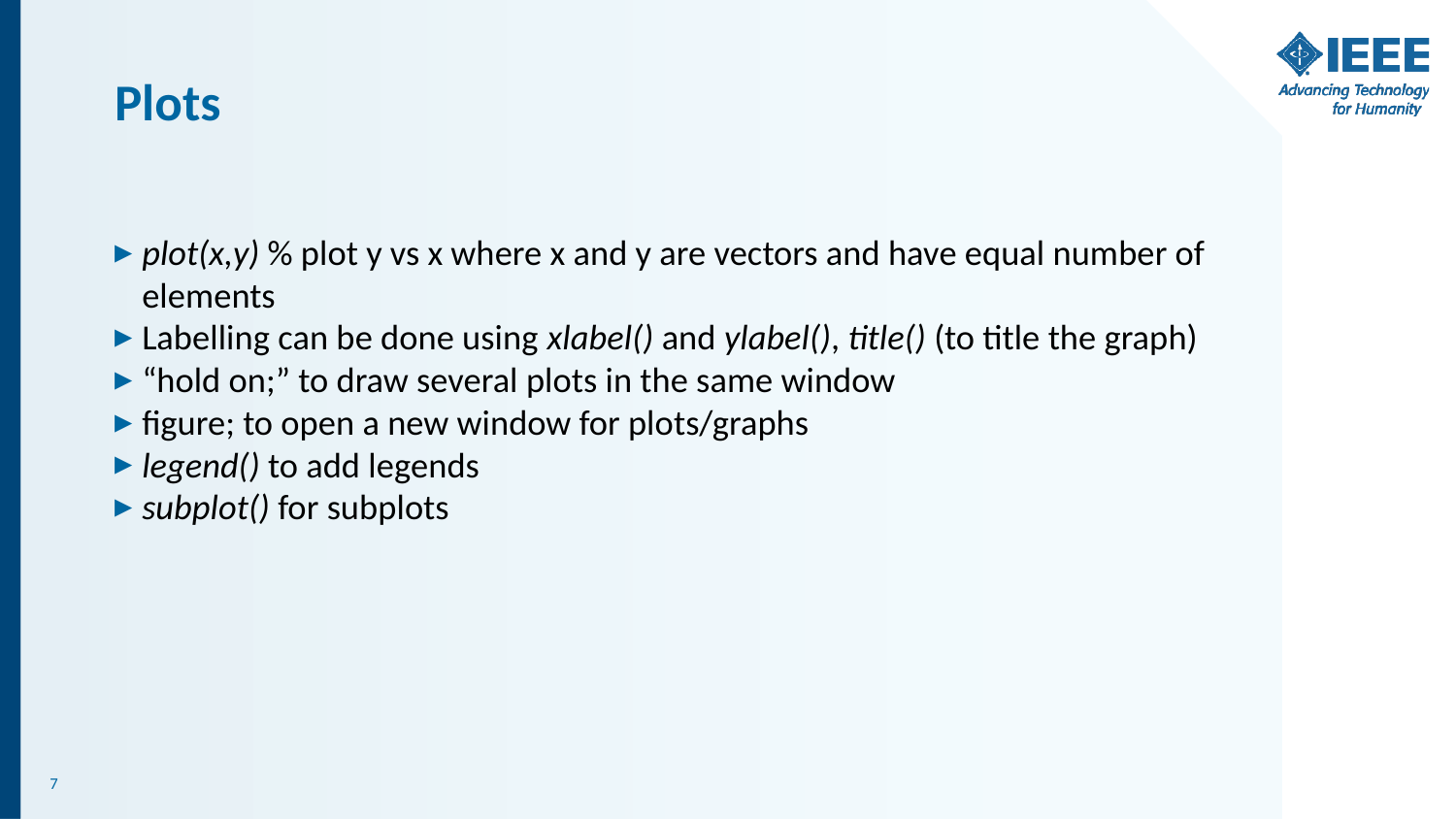

# Plots
plot(x,y) % plot y vs x where x and y are vectors and have equal number of elements
Labelling can be done using xlabel() and ylabel(), title() (to title the graph)
“hold on;” to draw several plots in the same window
figure; to open a new window for plots/graphs
legend() to add legends
subplot() for subplots

7